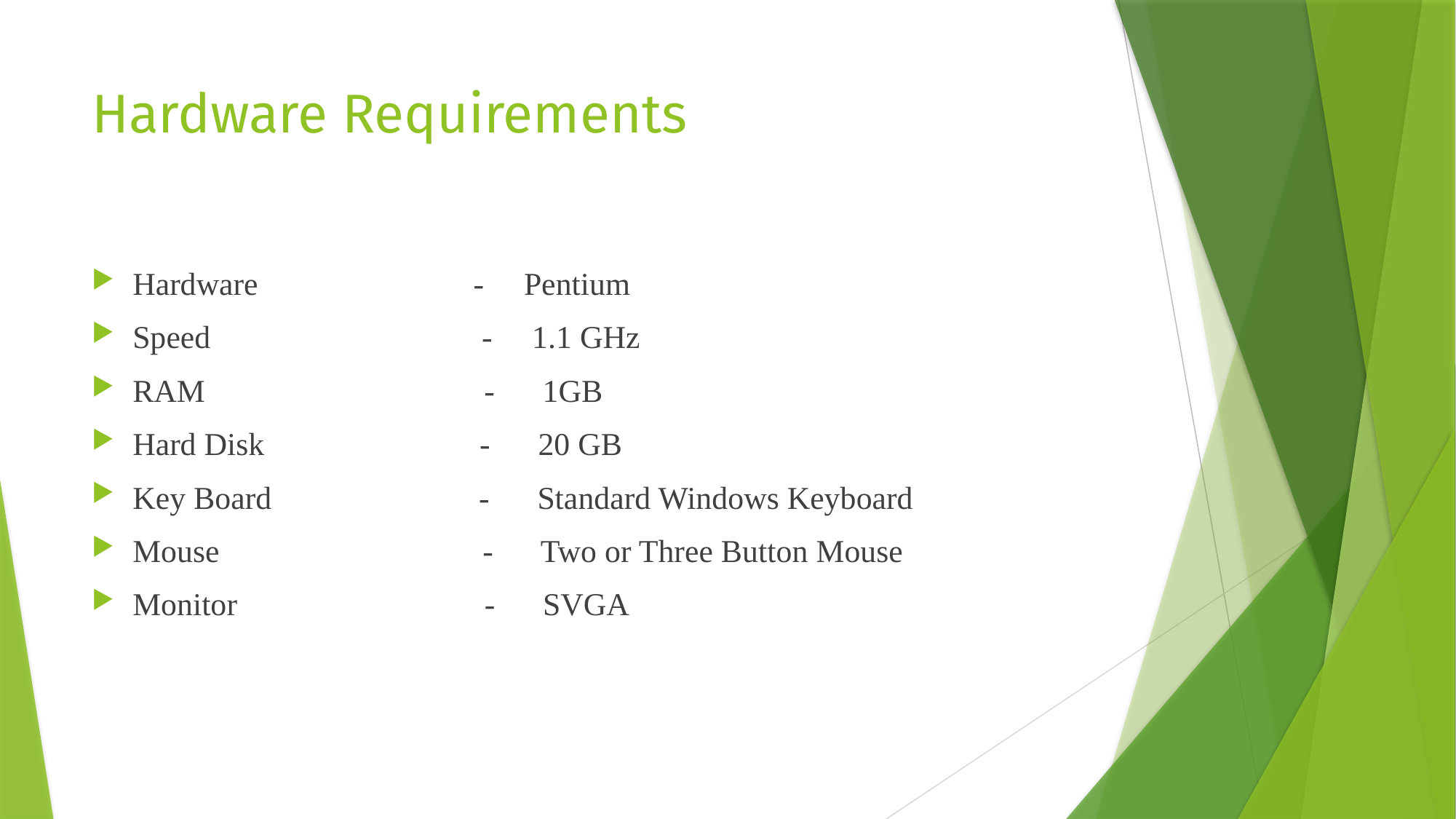

# Hardware Requirements
Hardware                           -     Pentium
Speed                                  -     1.1 GHz
RAM                                   -      1GB
Hard Disk                           -      20 GB
Key Board                          -      Standard Windows Keyboard
Mouse                                 -      Two or Three Button Mouse
Monitor                               -      SVGA